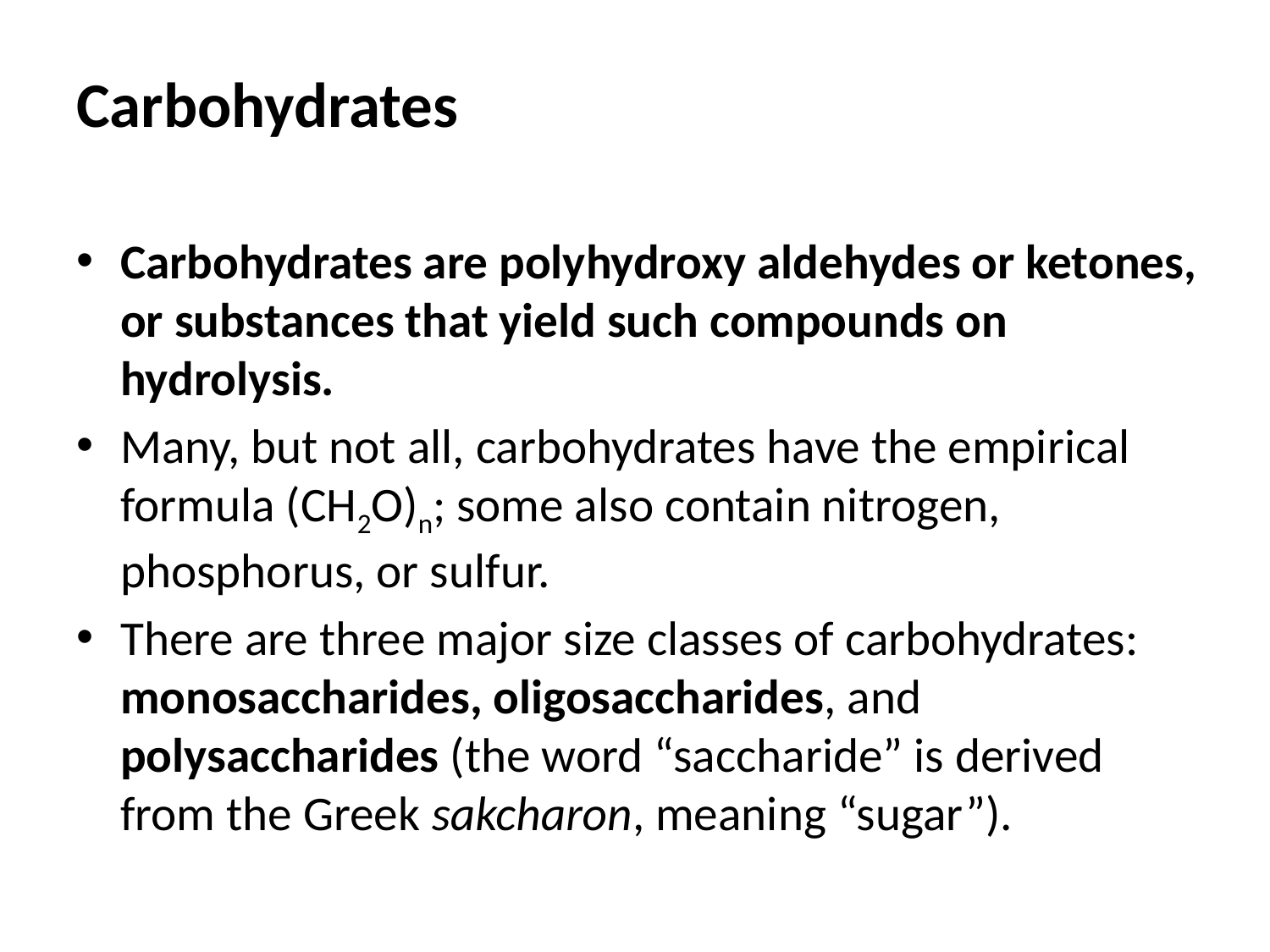

# Carbohydrates

Carbohydrates are polyhydroxy aldehydes or ketones, or substances that yield such compounds on hydrolysis.
Many, but not all, carbohydrates have the empirical formula (CH2O)n; some also contain nitrogen, phosphorus, or sulfur.
There are three major size classes of carbohydrates: monosaccharides, oligosaccharides, and polysaccharides (the word “saccharide” is derived from the Greek sakcharon, meaning “sugar”).